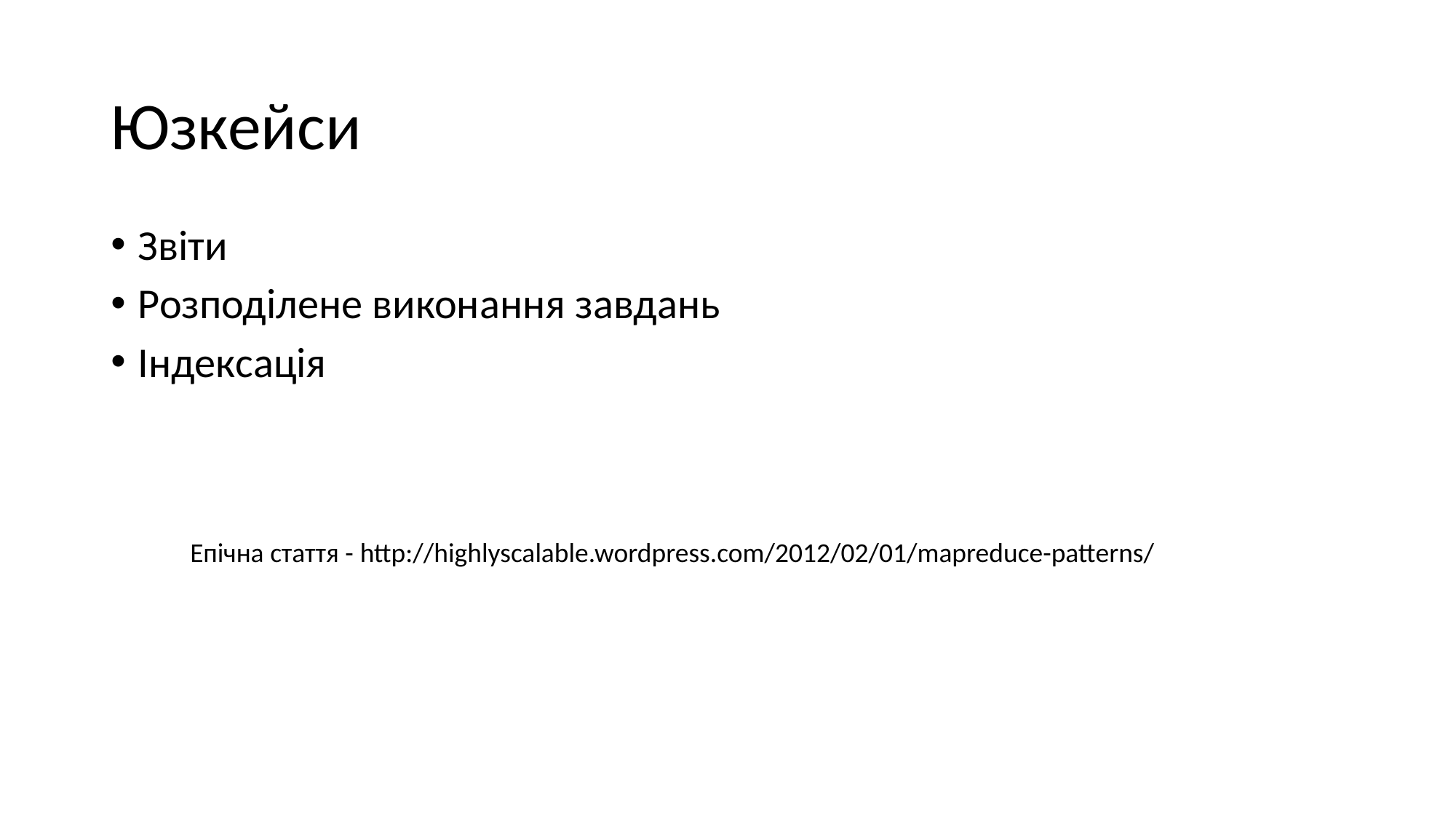

# Юзкейси
Звіти
Розподілене виконання завдань
Індексація
Епічна стаття - http://highlyscalable.wordpress.com/2012/02/01/mapreduce-patterns/